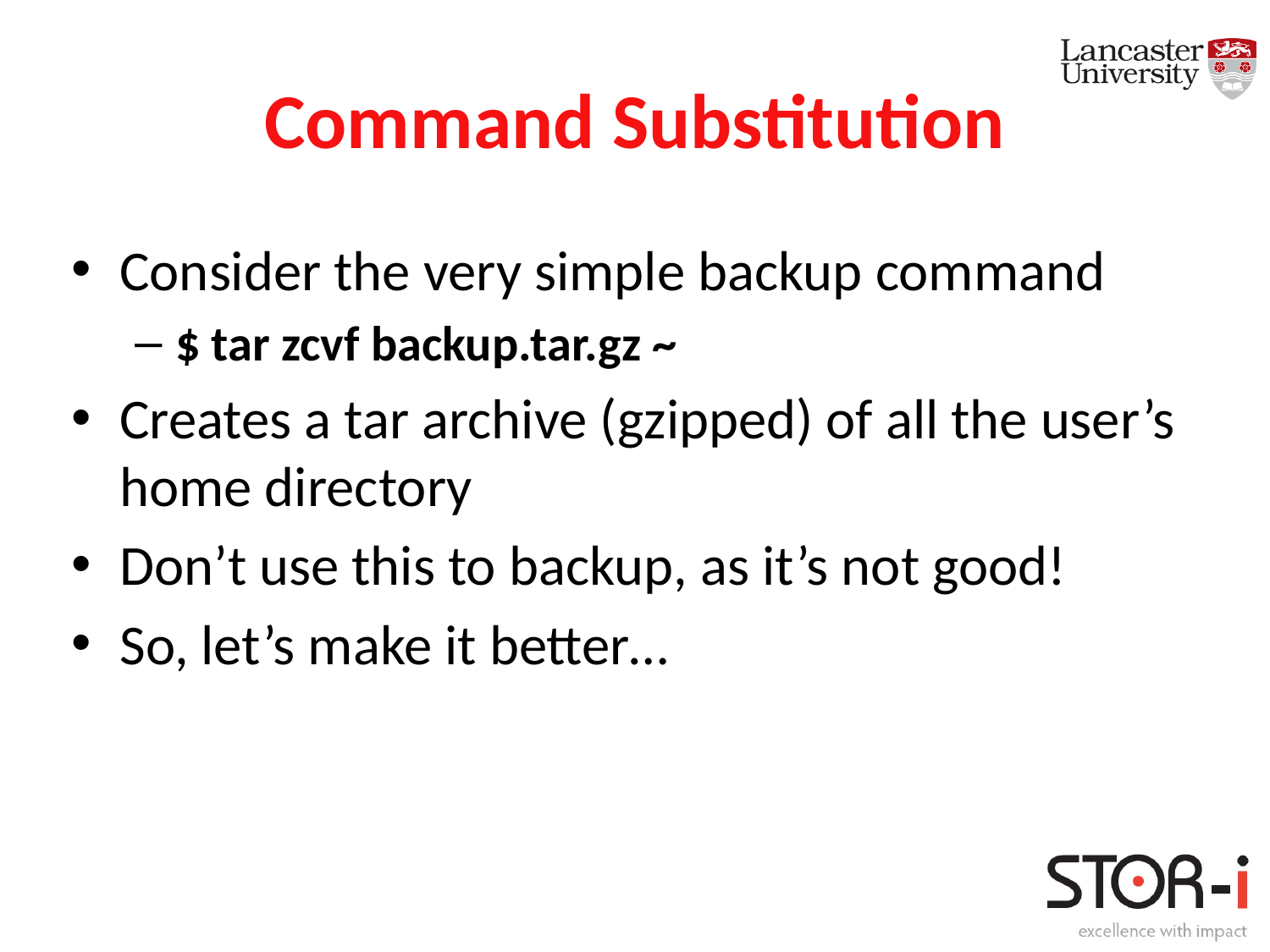

# Command Substitution
Consider the very simple backup command
$ tar zcvf backup.tar.gz ~
Creates a tar archive (gzipped) of all the user’s home directory
Don’t use this to backup, as it’s not good!
So, let’s make it better…